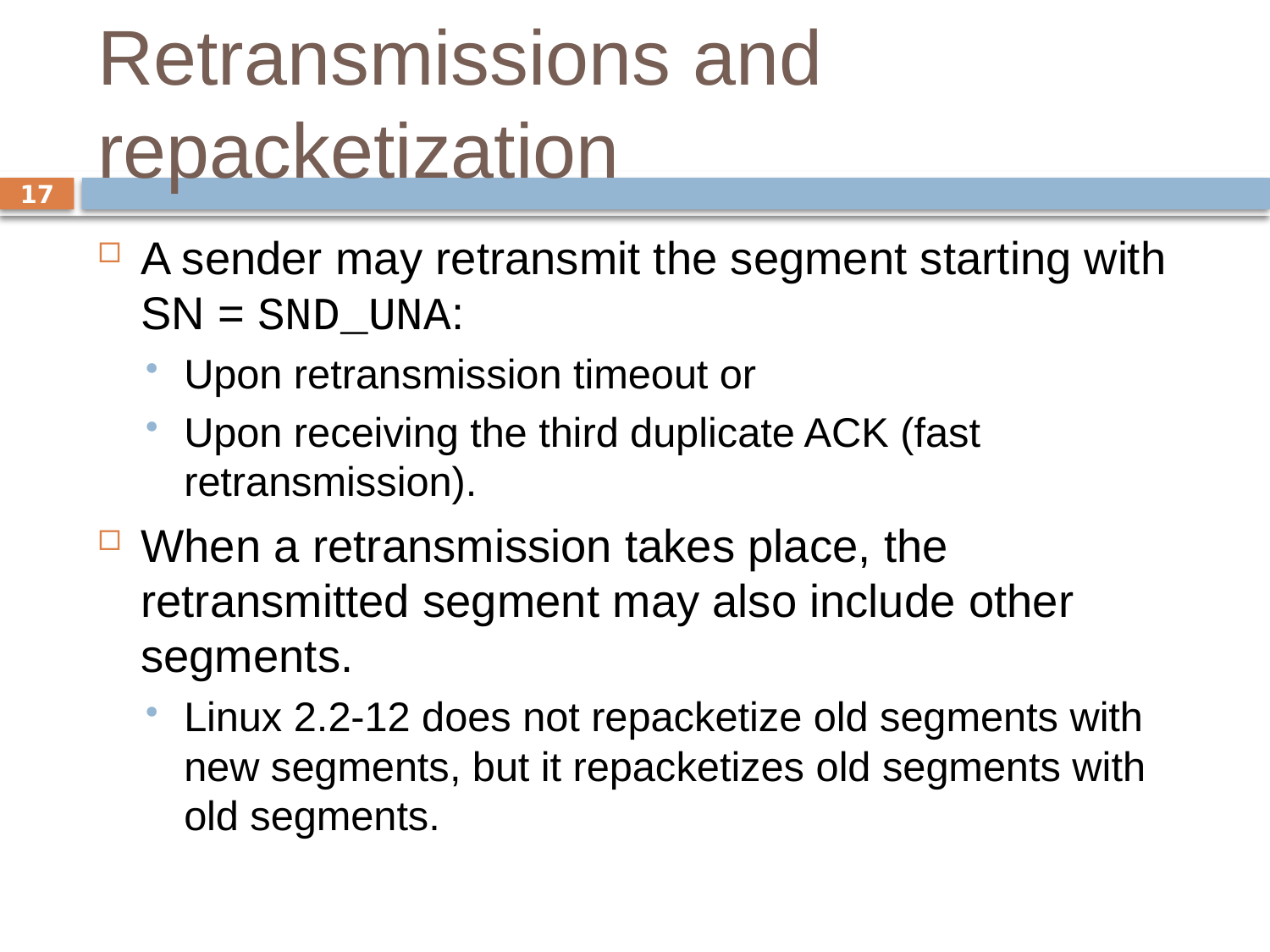

# Retransmissions and repacketization
17
A sender may retransmit the segment starting with SN = SND_UNA:
Upon retransmission timeout or
Upon receiving the third duplicate ACK (fast retransmission).
When a retransmission takes place, the retransmitted segment may also include other segments.
Linux 2.2-12 does not repacketize old segments with new segments, but it repacketizes old segments with old segments.